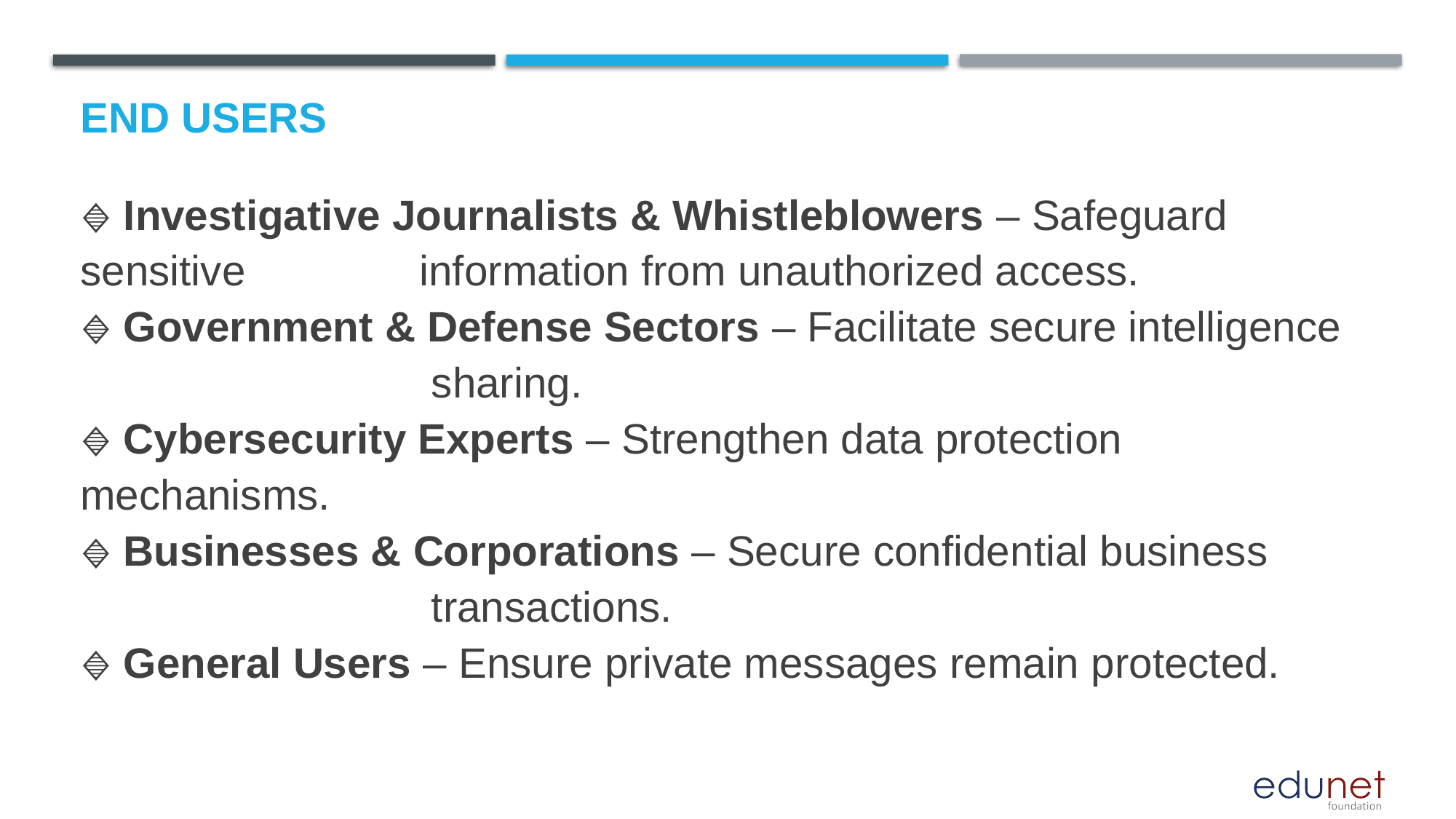

# End users
🔹 Investigative Journalists & Whistleblowers – Safeguard sensitive   		 information from unauthorized access.
🔹 Government & Defense Sectors – Facilitate secure intelligence 		 	  sharing.
🔹 Cybersecurity Experts – Strengthen data protection mechanisms.
🔹 Businesses & Corporations – Secure confidential business 	 	 	 	  transactions.
🔹 General Users – Ensure private messages remain protected.